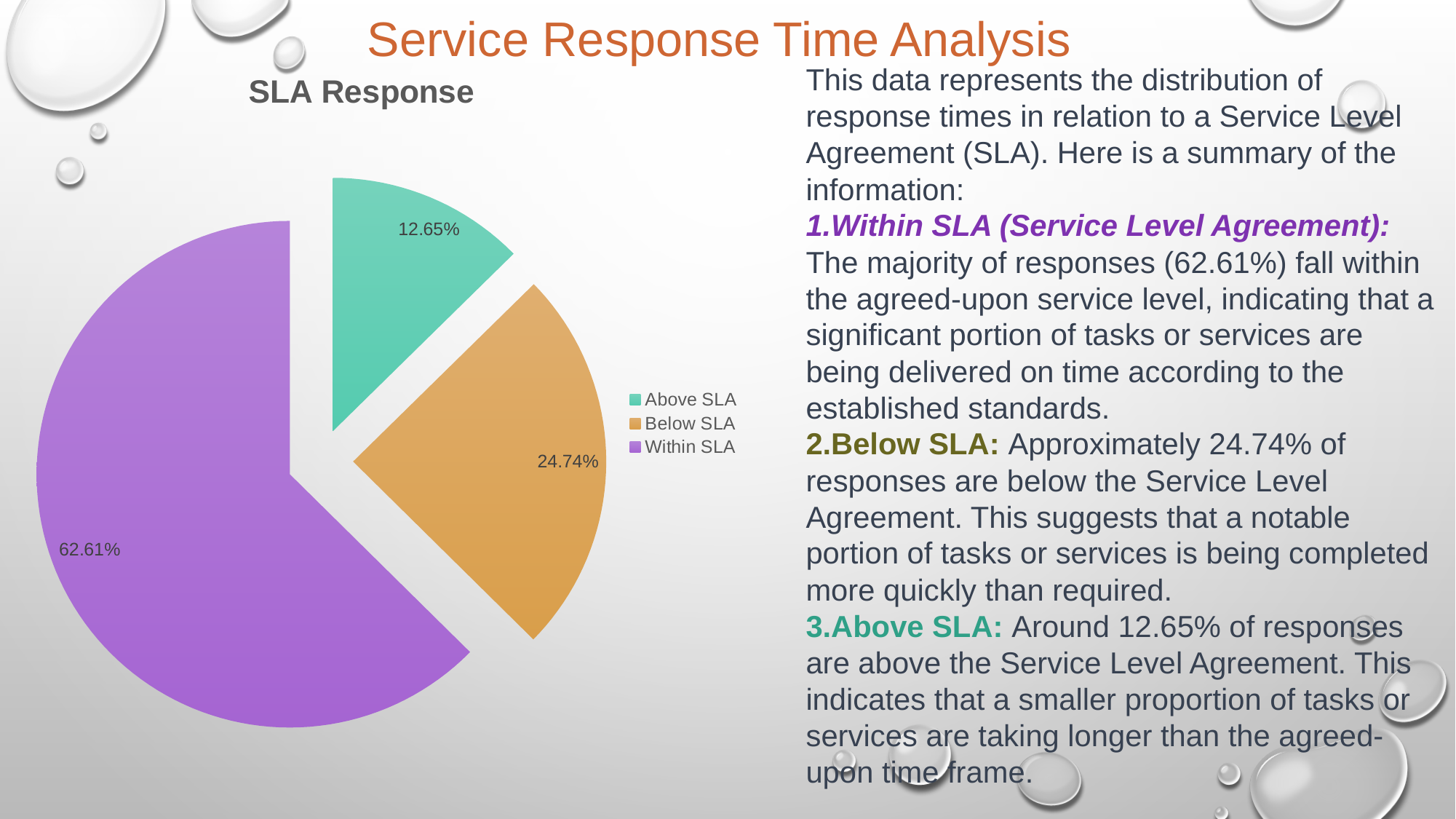

Service Response Time Analysis
This data represents the distribution of response times in relation to a Service Level Agreement (SLA). Here is a summary of the information:
Within SLA (Service Level Agreement): The majority of responses (62.61%) fall within the agreed-upon service level, indicating that a significant portion of tasks or services are being delivered on time according to the established standards.
Below SLA: Approximately 24.74% of responses are below the Service Level Agreement. This suggests that a notable portion of tasks or services is being completed more quickly than required.
Above SLA: Around 12.65% of responses are above the Service Level Agreement. This indicates that a smaller proportion of tasks or services are taking longer than the agreed-upon time frame.

### Chart: SLA Response

| Category | Total |
|---|---|
| Above SLA | 0.12652924926383535 |
| Below SLA | 0.24735132509638444 |
| Within SLA | 0.6261194256397802 |